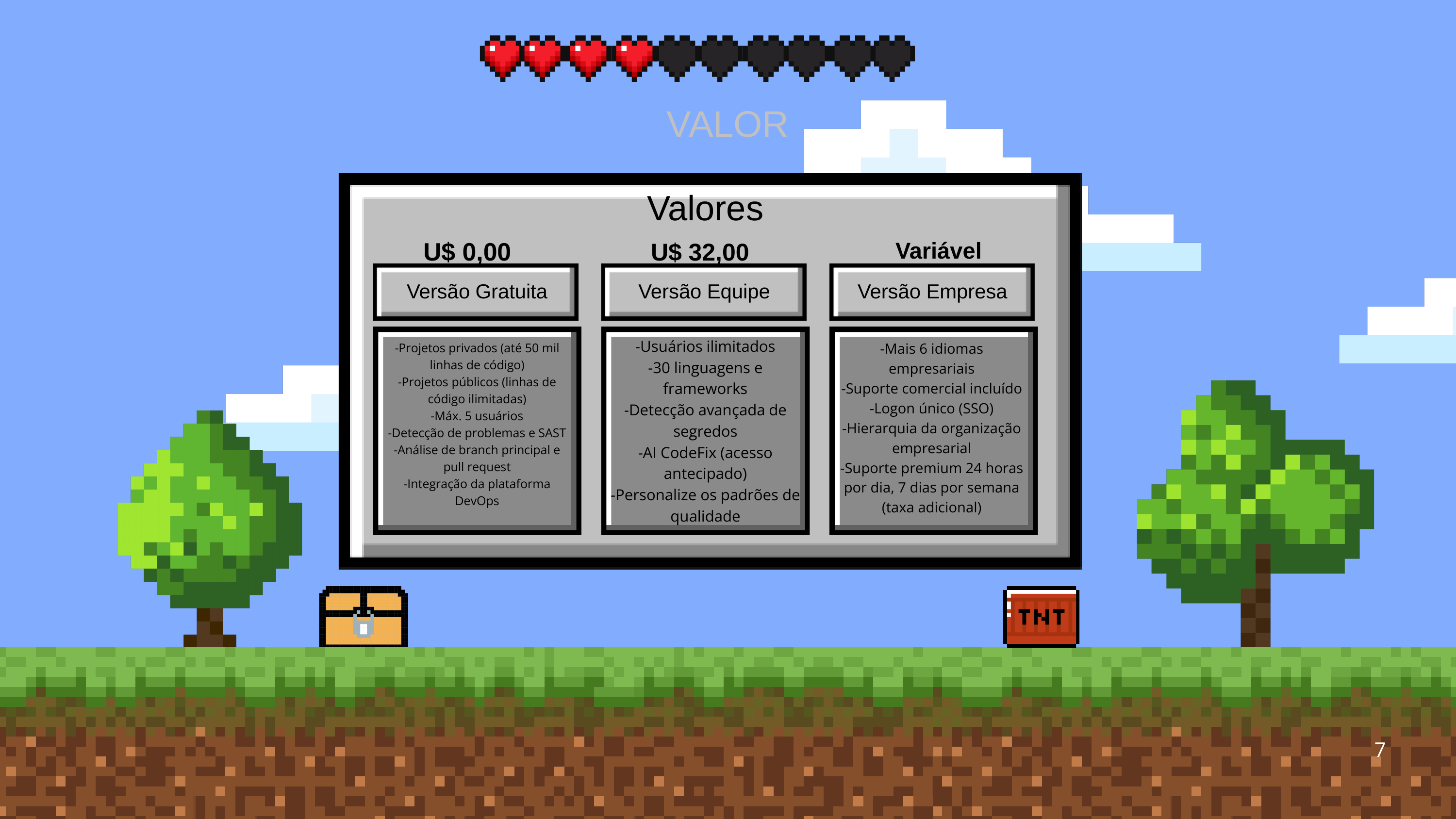

VALOR

Valores

U$ 0,00
U$ 32,00
Variável

Versão Gratuita
Versão Equipe
Versão Empresa

-Usuários ilimitados
-30 linguagens e frameworks
-Detecção avançada de segredos
-AI CodeFix (acesso antecipado)
-Personalize os padrões de qualidade
-Mais 6 idiomas empresariais
-Suporte comercial incluído
-Logon único (SSO)
-Hierarquia da organização empresarial
-Suporte premium 24 horas por dia, 7 dias por semana (taxa adicional)
-Projetos privados (até 50 mil linhas de código)
-Projetos públicos (linhas de código ilimitadas)
-Máx. 5 usuários
-Detecção de problemas e SAST
-Análise de branch principal e pull request
-Integração da plataforma DevOps

7